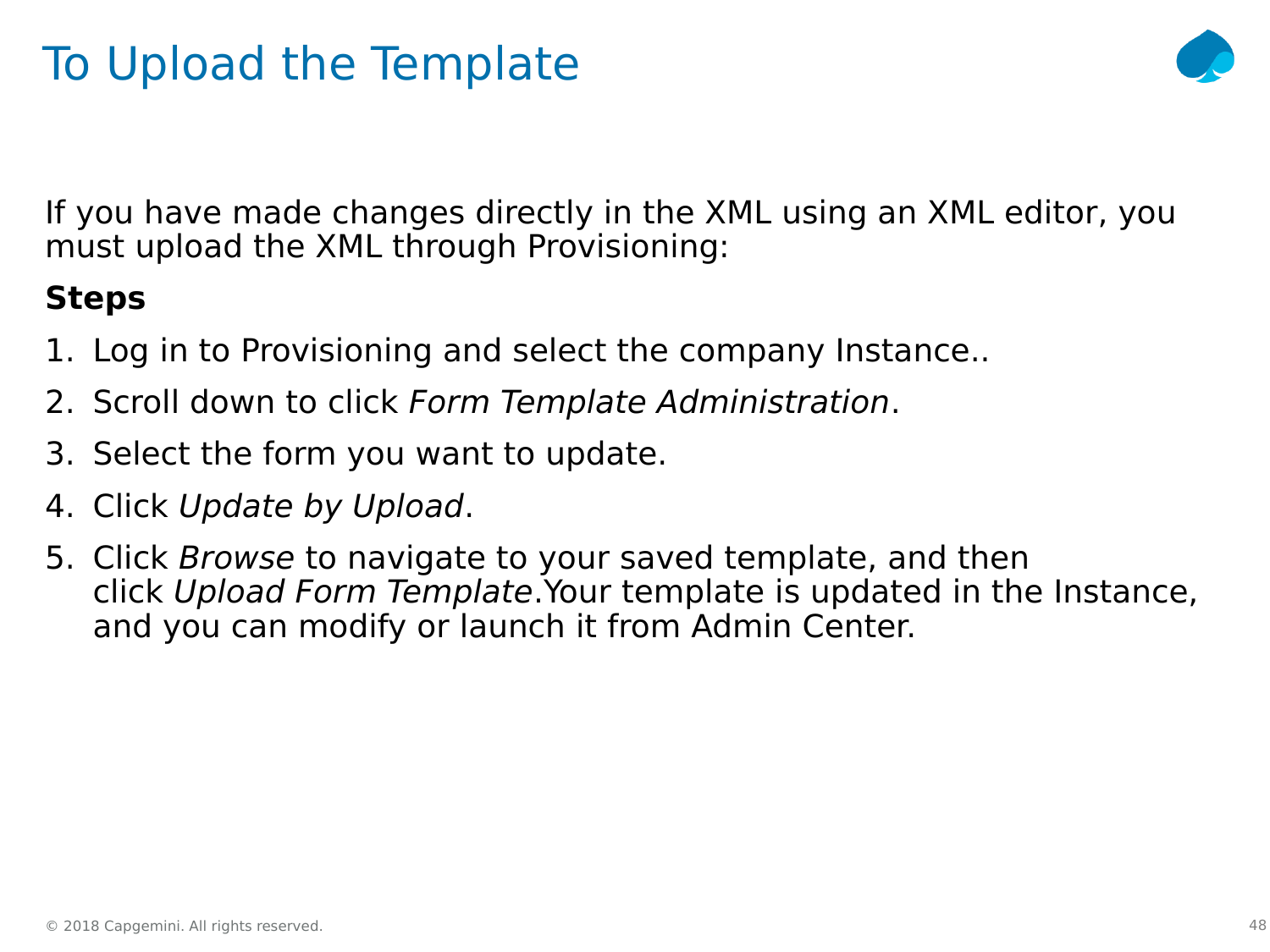

# To Upload the Template
If you have made changes directly in the XML using an XML editor, you must upload the XML through Provisioning:
Steps
Log in to Provisioning and select the company Instance..
Scroll down to click Form Template Administration.
Select the form you want to update.
Click Update by Upload.
Click Browse to navigate to your saved template, and then click Upload Form Template.Your template is updated in the Instance, and you can modify or launch it from Admin Center.